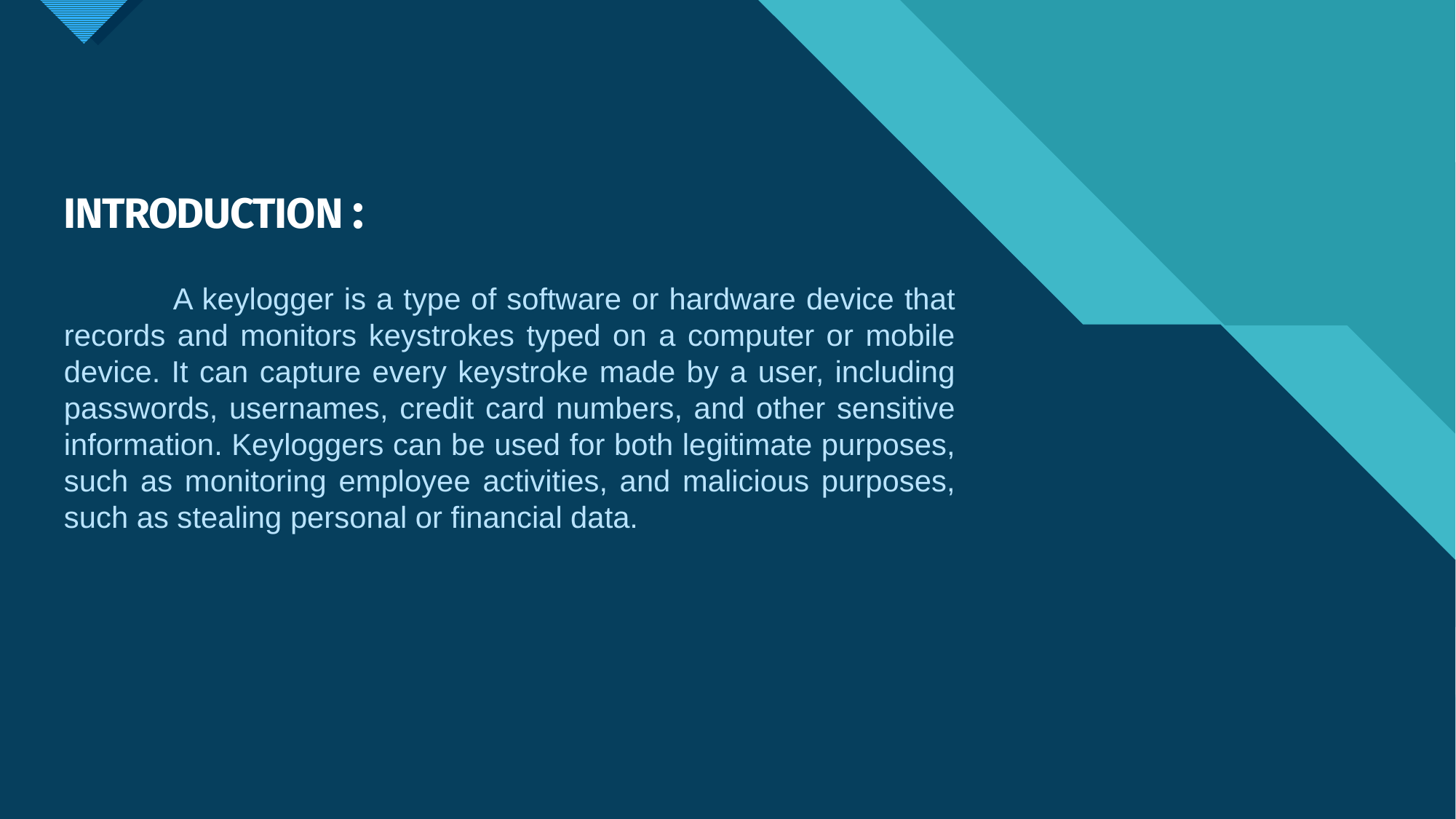

# INTRODUCTION:
	A keylogger is a type of software or hardware device that records and monitors keystrokes typed on a computer or mobile device. It can capture every keystroke made by a user, including passwords, usernames, credit card numbers, and other sensitive information. Keyloggers can be used for both legitimate purposes, such as monitoring employee activities, and malicious purposes, such as stealing personal or financial data.